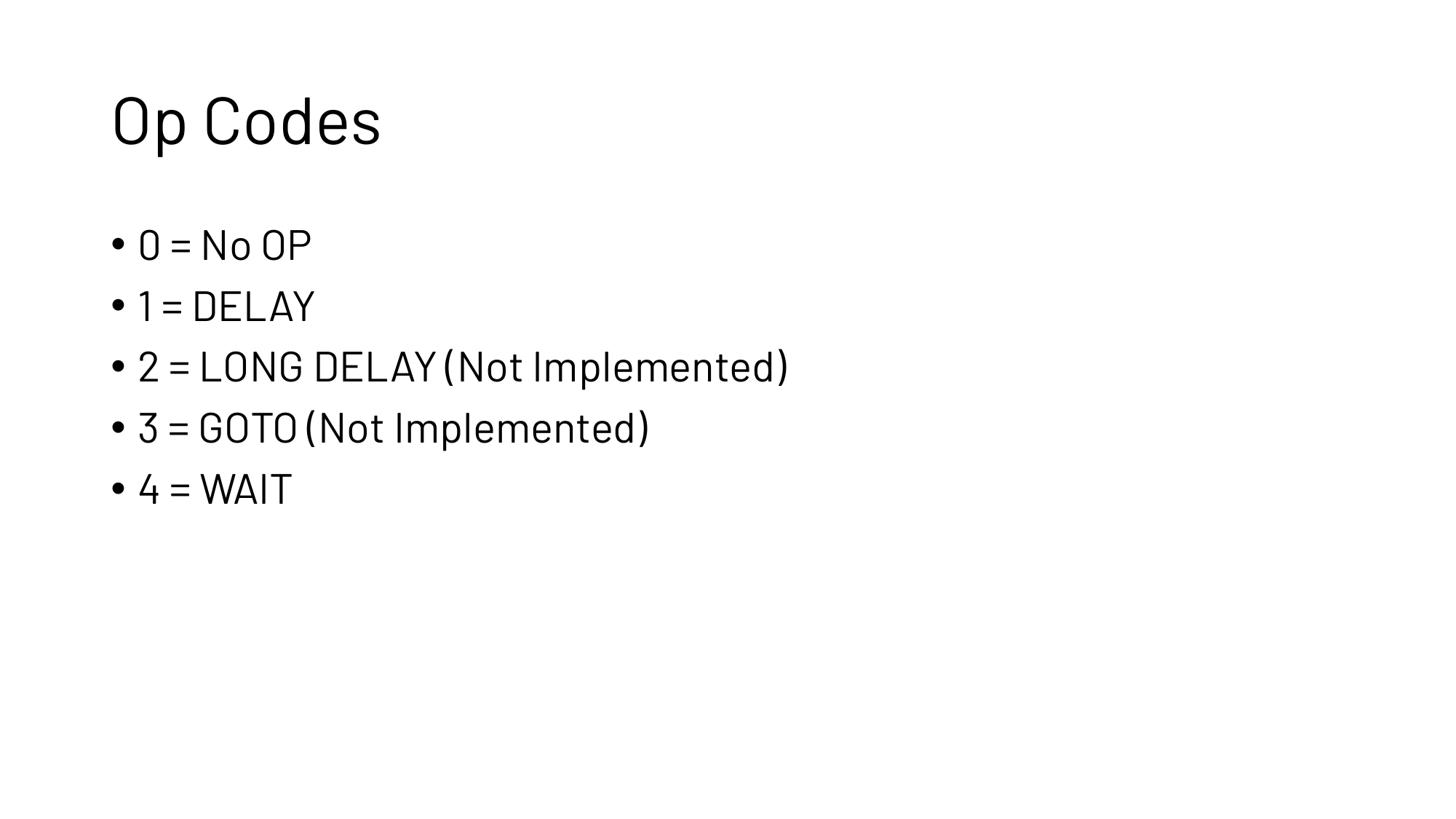

# Op Codes
0 = No OP
1 = DELAY
2 = LONG DELAY (Not Implemented)
3 = GOTO (Not Implemented)
4 = WAIT